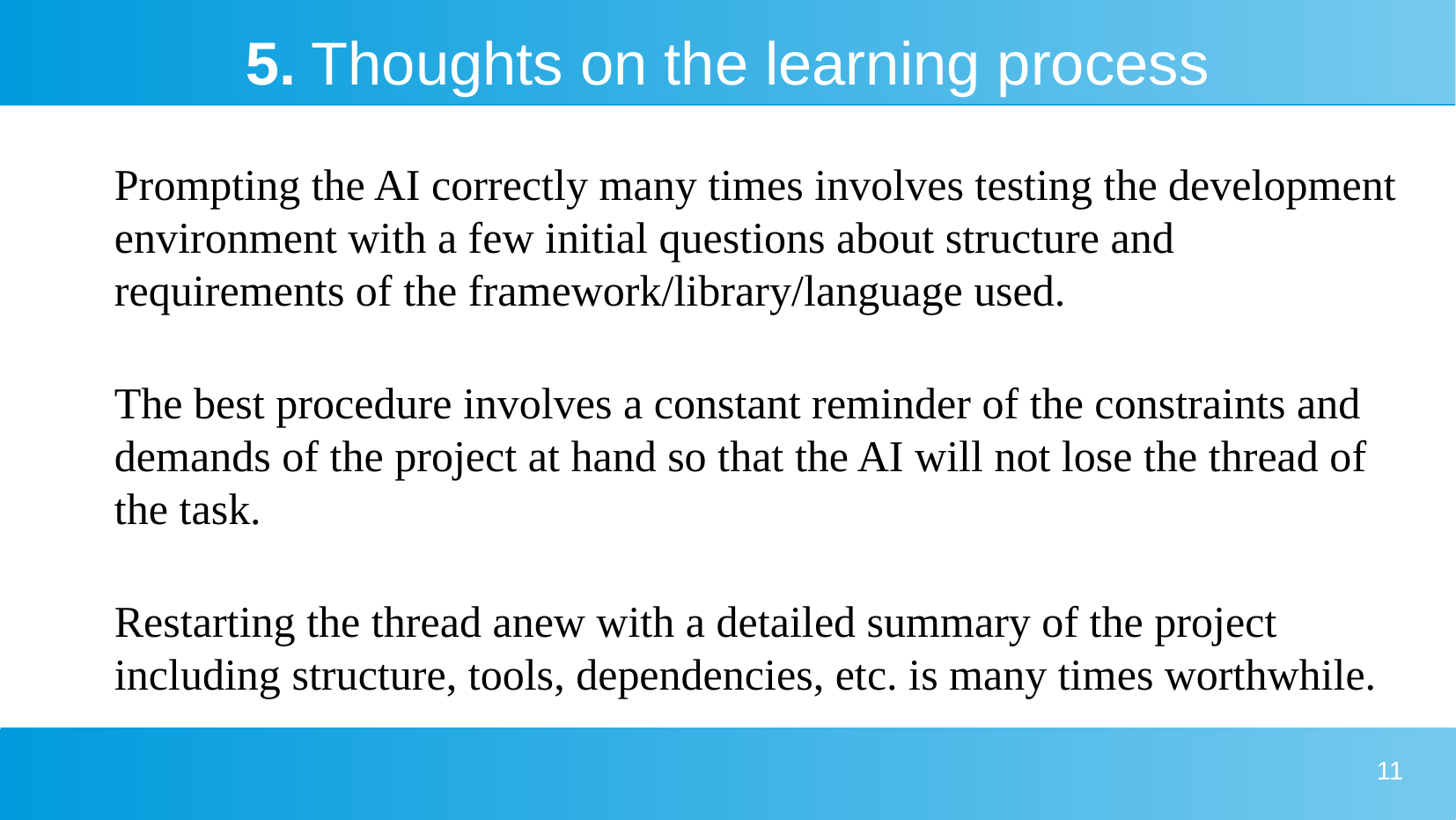

# 5. Thoughts on the learning process
Prompting the AI correctly many times involves testing the development environment with a few initial questions about structure and requirements of the framework/library/language used.

The best procedure involves a constant reminder of the constraints and demands of the project at hand so that the AI will not lose the thread of the task.

Restarting the thread anew with a detailed summary of the project including structure, tools, dependencies, etc. is many times worthwhile.
11